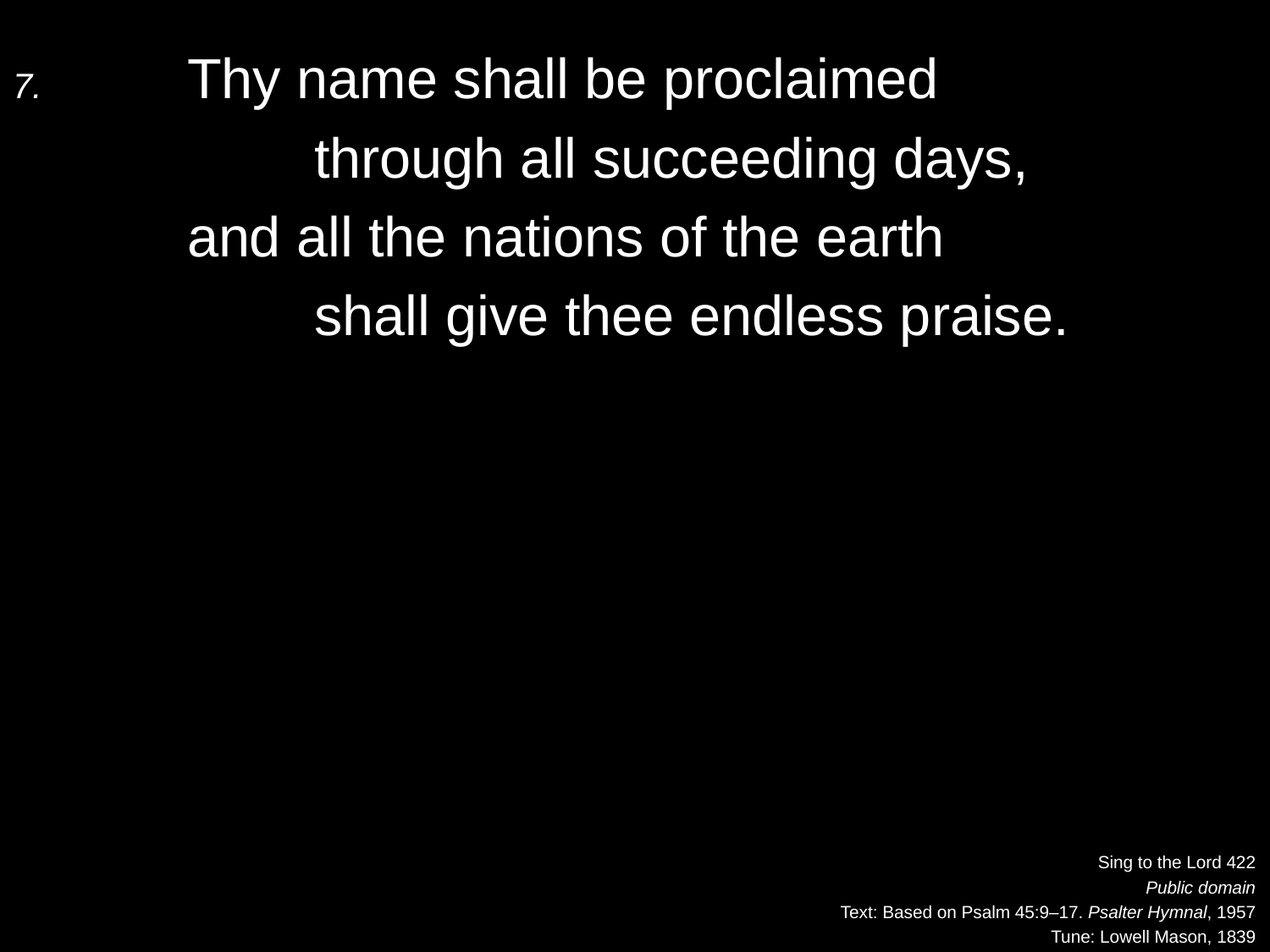

7.	Thy name shall be proclaimed
		through all succeeding days,
	and all the nations of the earth
		shall give thee endless praise.
Sing to the Lord 422
Public domain
Text: Based on Psalm 45:9–17. Psalter Hymnal, 1957
Tune: Lowell Mason, 1839